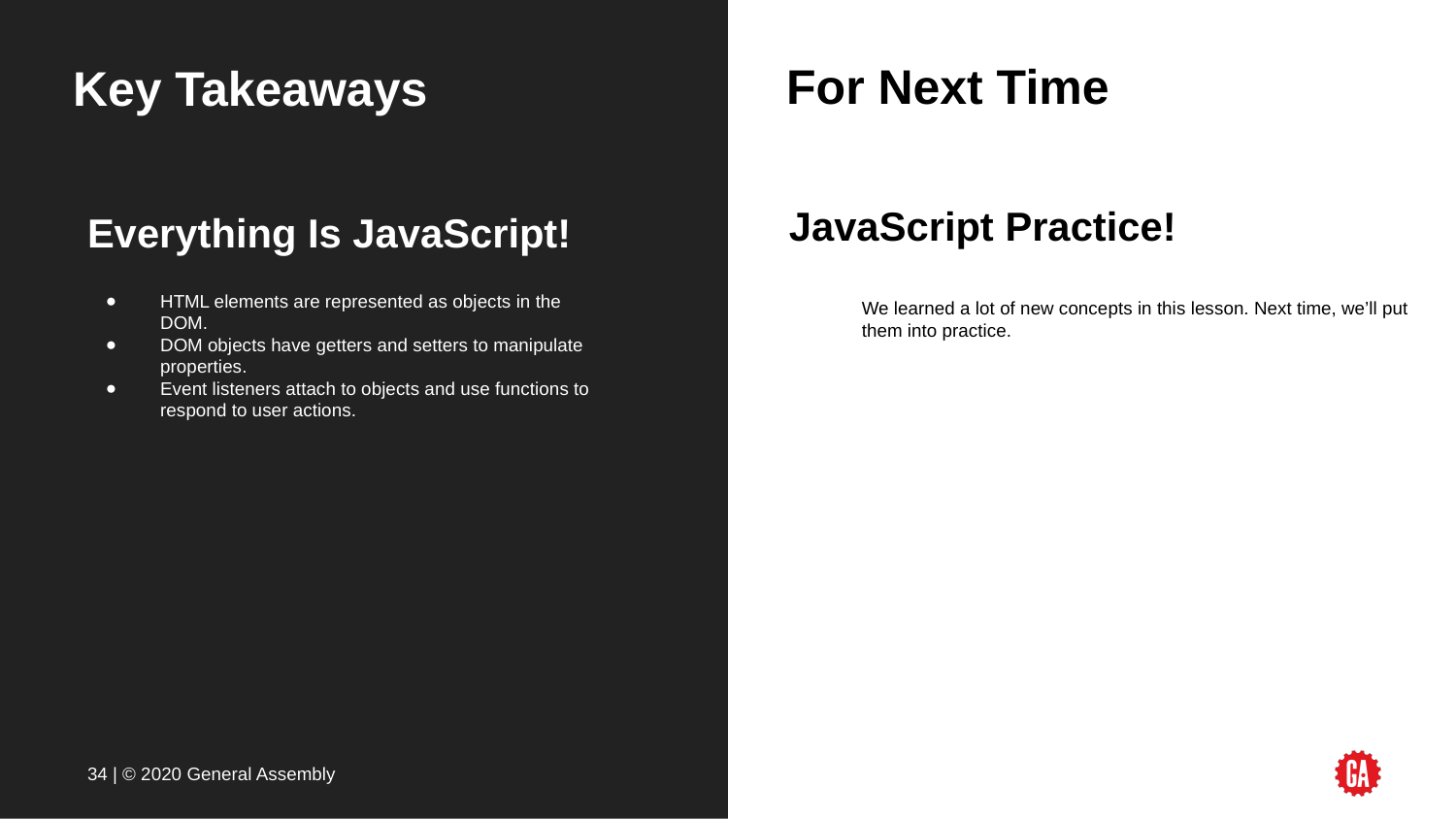

# Key Takeaways
For Next Time
Everything Is JavaScript!
JavaScript Practice!
HTML elements are represented as objects in the DOM.
DOM objects have getters and setters to manipulate properties.
Event listeners attach to objects and use functions to respond to user actions.
We learned a lot of new concepts in this lesson. Next time, we’ll put them into practice.
34 | © 2020 General Assembly
34 | © 2020 General Assembly